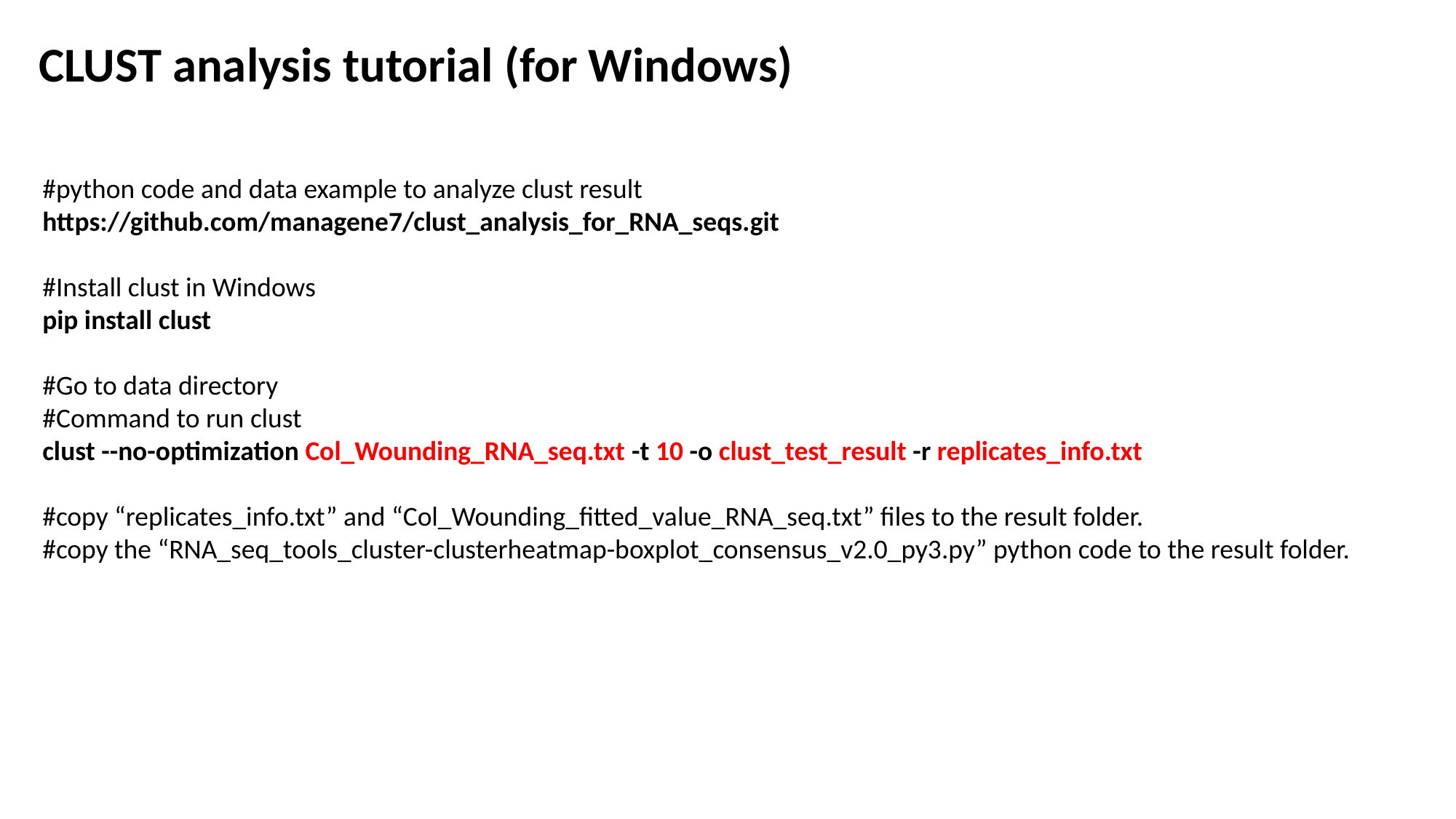

CLUST analysis tutorial (for Windows)
#python code and data example to analyze clust result
https://github.com/managene7/clust_analysis_for_RNA_seqs.git

#Install clust in Windows
pip install clust

#Go to data directory
#Command to run clust
clust --no-optimization Col_Wounding_RNA_seq.txt -t 10 -o clust_test_result -r replicates_info.txt

#copy “replicates_info.txt” and “Col_Wounding_fitted_value_RNA_seq.txt” files to the result folder.
#copy the “RNA_seq_tools_cluster-clusterheatmap-boxplot_consensus_v2.0_py3.py” python code to the result folder.